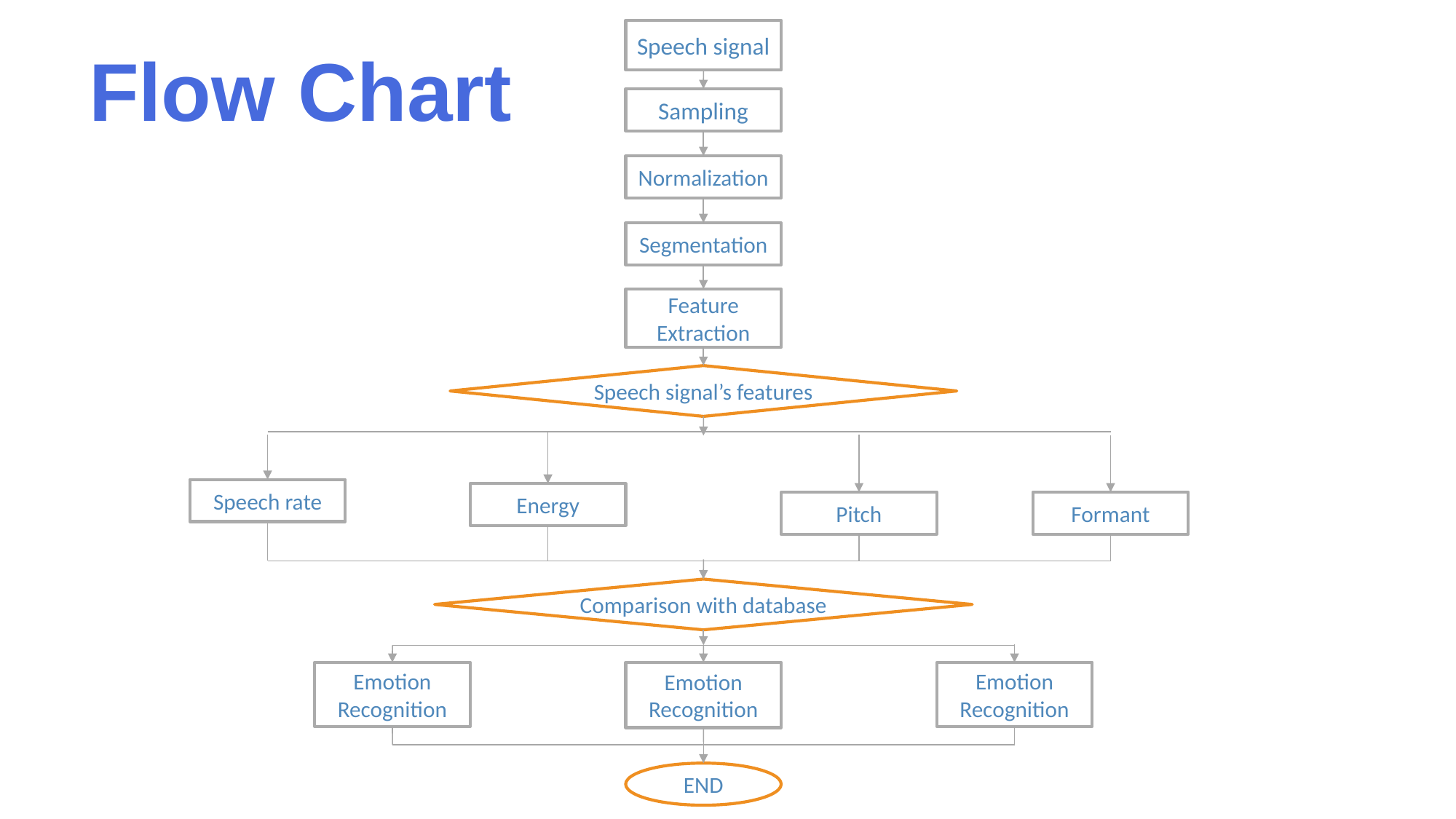

Speech signal
Flow Chart
Sampling
This is a sample text. Insert your desired text here.
Normalization
Segmentation
Feature Extraction
Speech signal’s features
Speech rate
Energy
Pitch
Formant
Comparison with database
Emotion Recognition
Emotion Recognition
Emotion Recognition
END